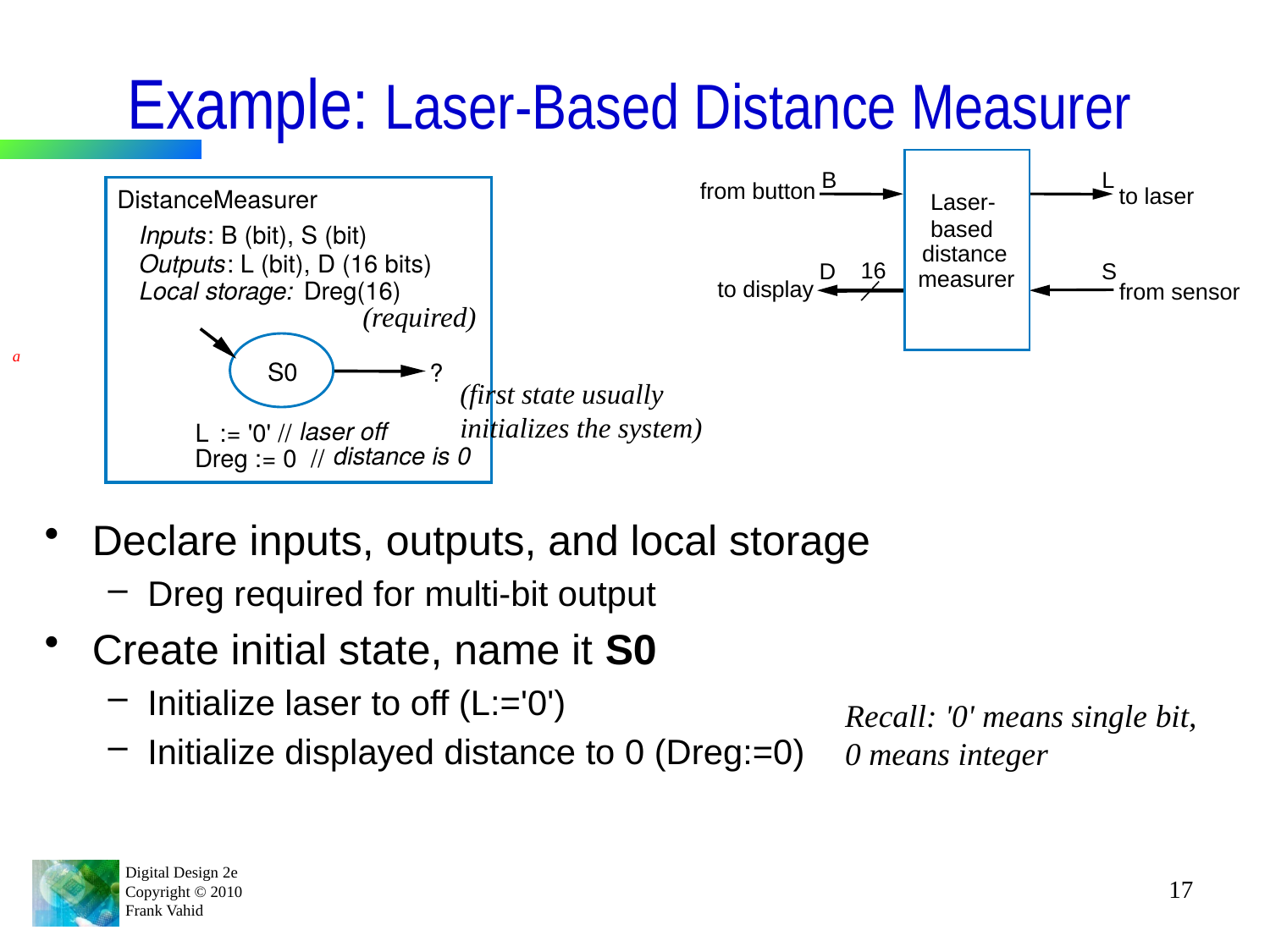

# Example: Laser-Based Distance Measurer

B
L
from button
to laser
Laser-
based

distance
16
D
S
measurer
to display
from sensor

DistanceMeasurer
Inputs
:
B (bit), S (bit)
Outputs
:
L (bit), D (16 bits)
Local storage:
Dreg(16)
(required)

S0
?

a
(first state usually initializes the system)
laser off
L
:= '0' //
distance is 0
Dreg := 0  //
Declare inputs, outputs, and local storage
Dreg required for multi-bit output
Create initial state, name it S0
Initialize laser to off (L:='0')
Initialize displayed distance to 0 (Dreg:=0)
Recall: '0' means single bit, 0 means integer
17